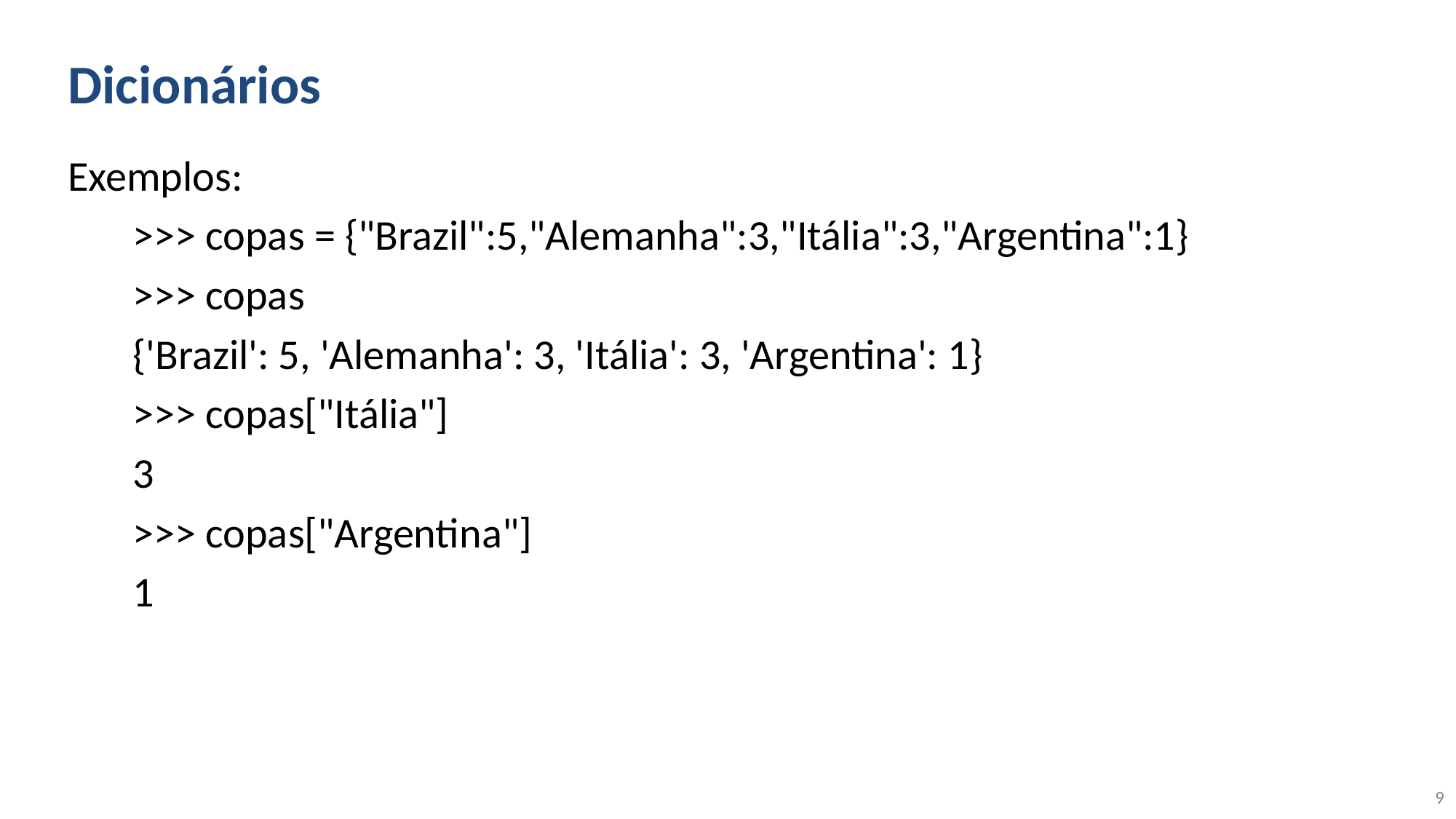

# Dicionários
Exemplos:
>>> copas = {"Brazil":5,"Alemanha":3,"Itália":3,"Argentina":1}
>>> copas
{'Brazil': 5, 'Alemanha': 3, 'Itália': 3, 'Argentina': 1}
>>> copas["Itália"]
3
>>> copas["Argentina"]
1

9